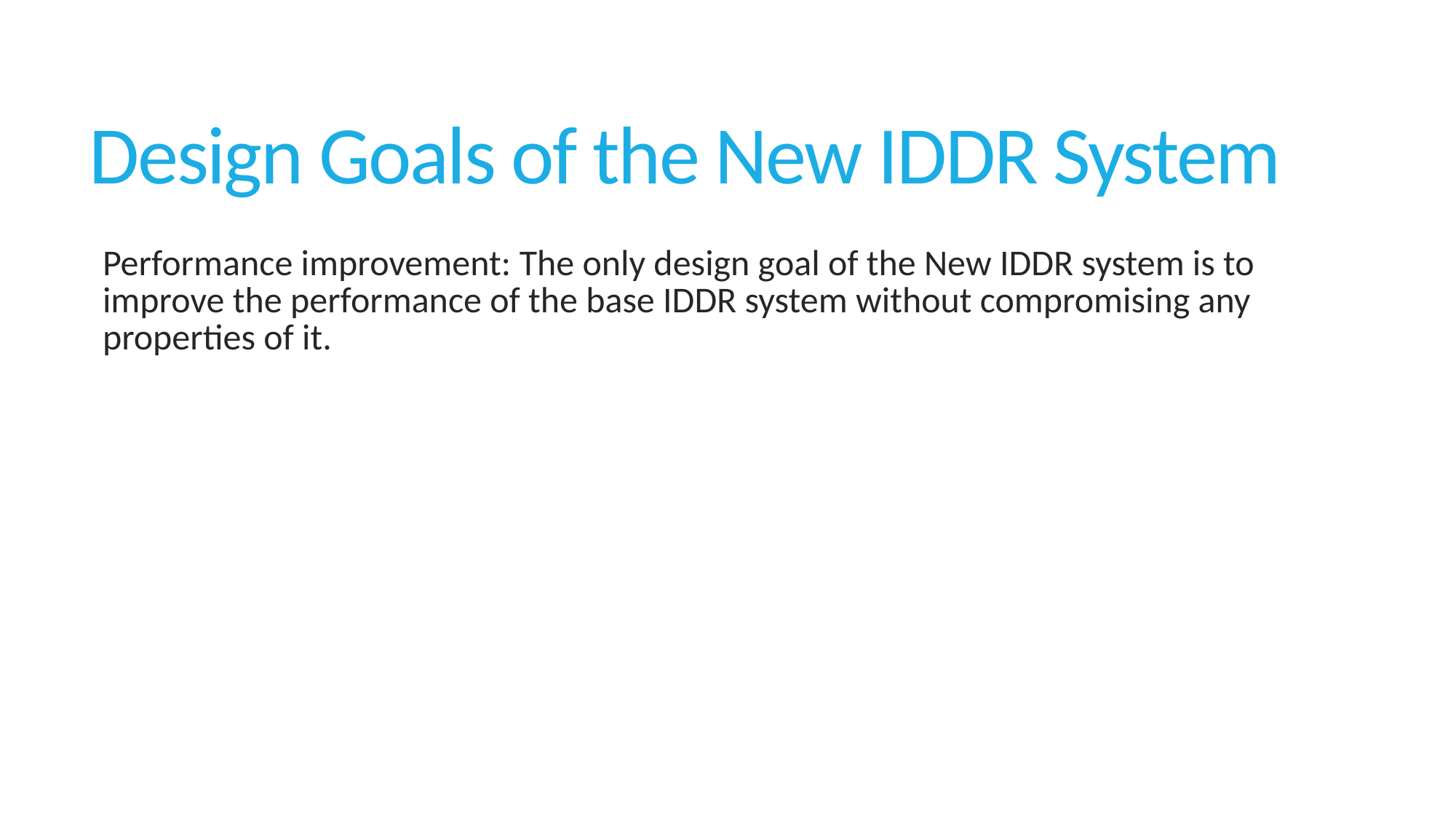

# Design Goals of the New IDDR System
Performance improvement: The only design goal of the New IDDR system is to improve the performance of the base IDDR system without compromising any properties of it.